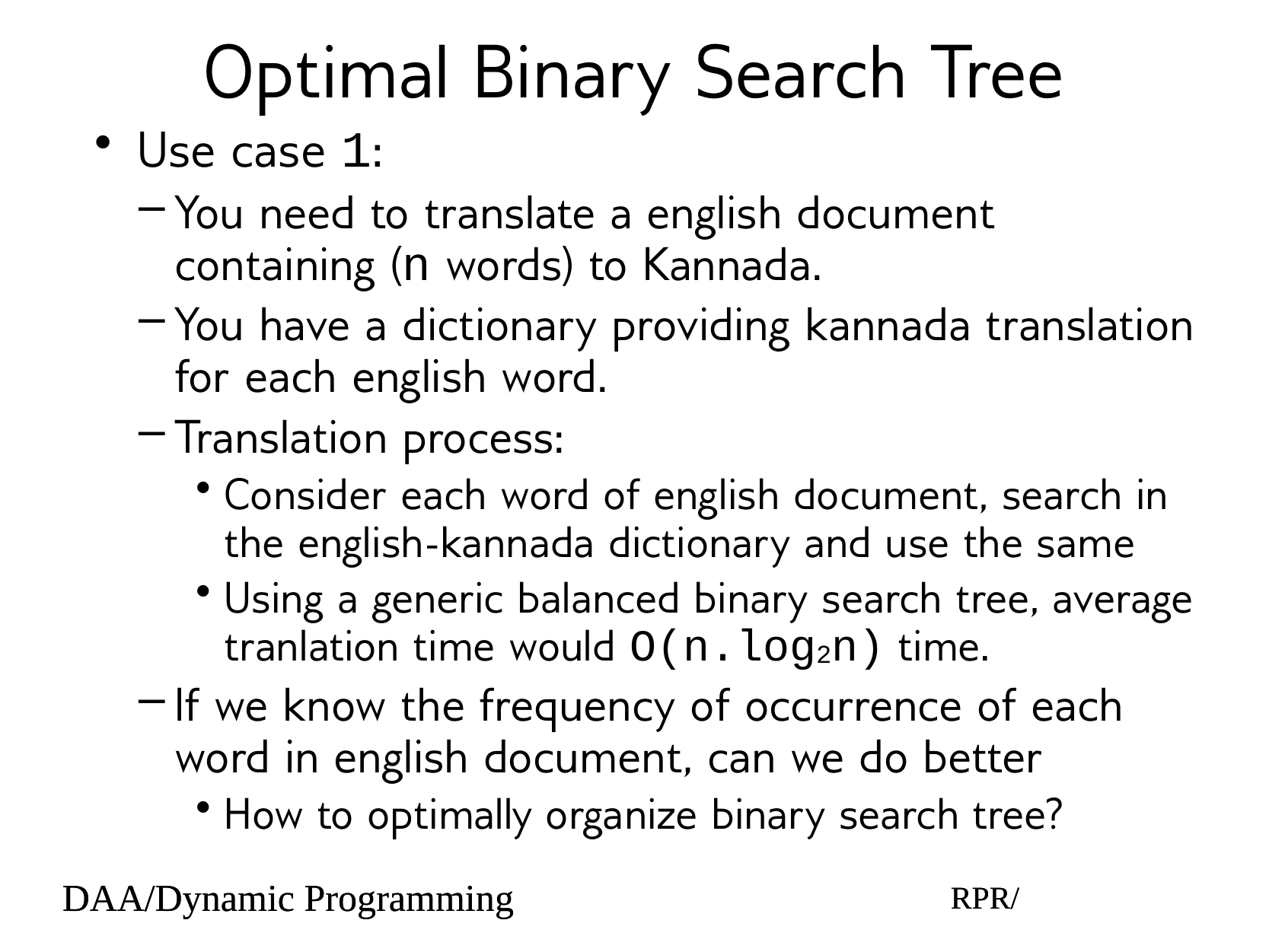

# Optimal Binary Search Tree
Use case 1:
You need to translate a english document containing (n words) to Kannada.
You have a dictionary providing kannada translation for each english word.
Translation process:
Consider each word of english document, search in the english-kannada dictionary and use the same
Using a generic balanced binary search tree, average tranlation time would O(n.log2n) time.
If we know the frequency of occurrence of each word in english document, can we do better
How to optimally organize binary search tree?
DAA/Dynamic Programming
RPR/
4